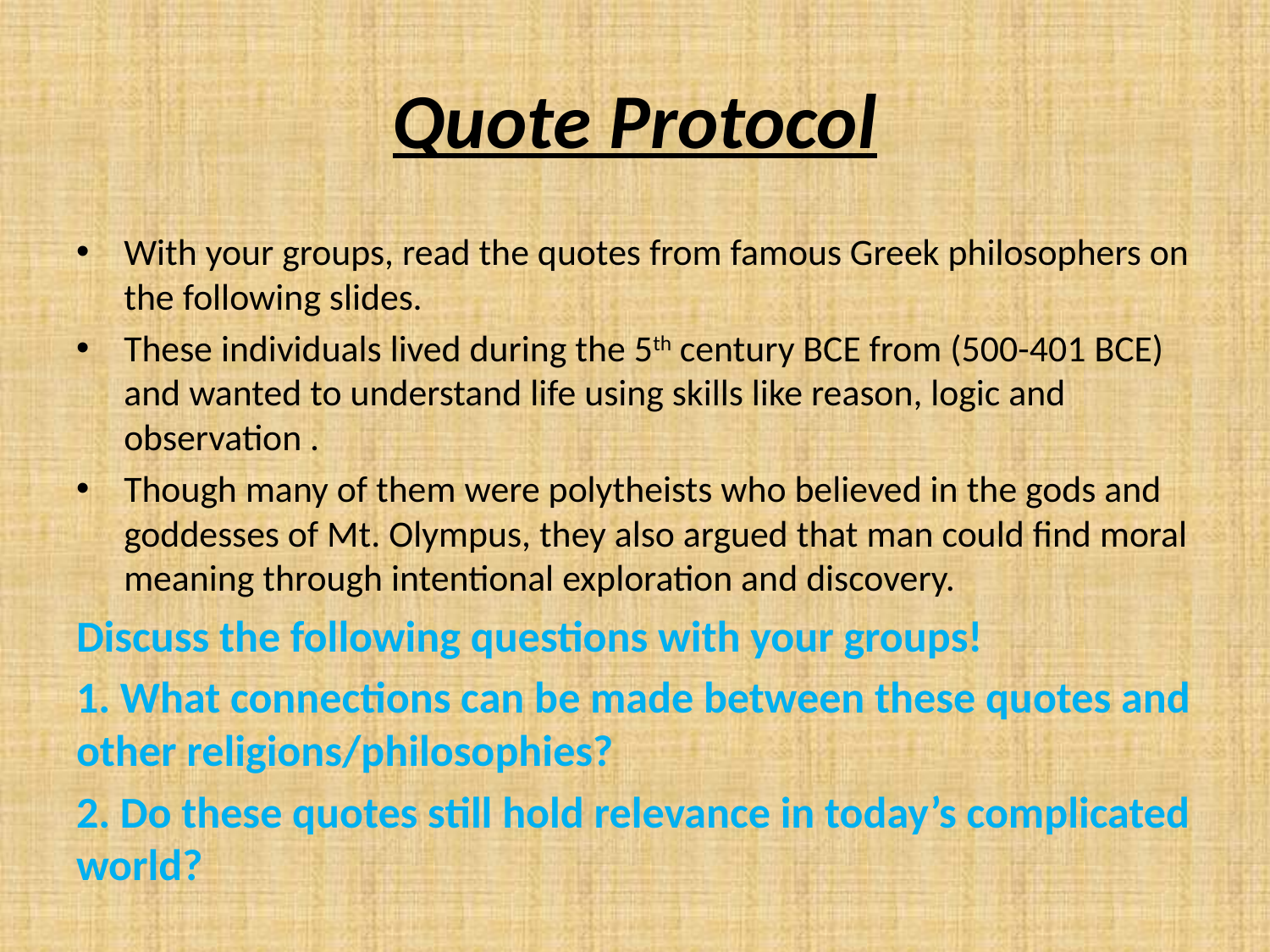

# Quote Protocol
With your groups, read the quotes from famous Greek philosophers on the following slides.
These individuals lived during the 5th century BCE from (500-401 BCE) and wanted to understand life using skills like reason, logic and observation .
Though many of them were polytheists who believed in the gods and goddesses of Mt. Olympus, they also argued that man could find moral meaning through intentional exploration and discovery.
Discuss the following questions with your groups!
1. What connections can be made between these quotes and other religions/philosophies?
2. Do these quotes still hold relevance in today’s complicated world?